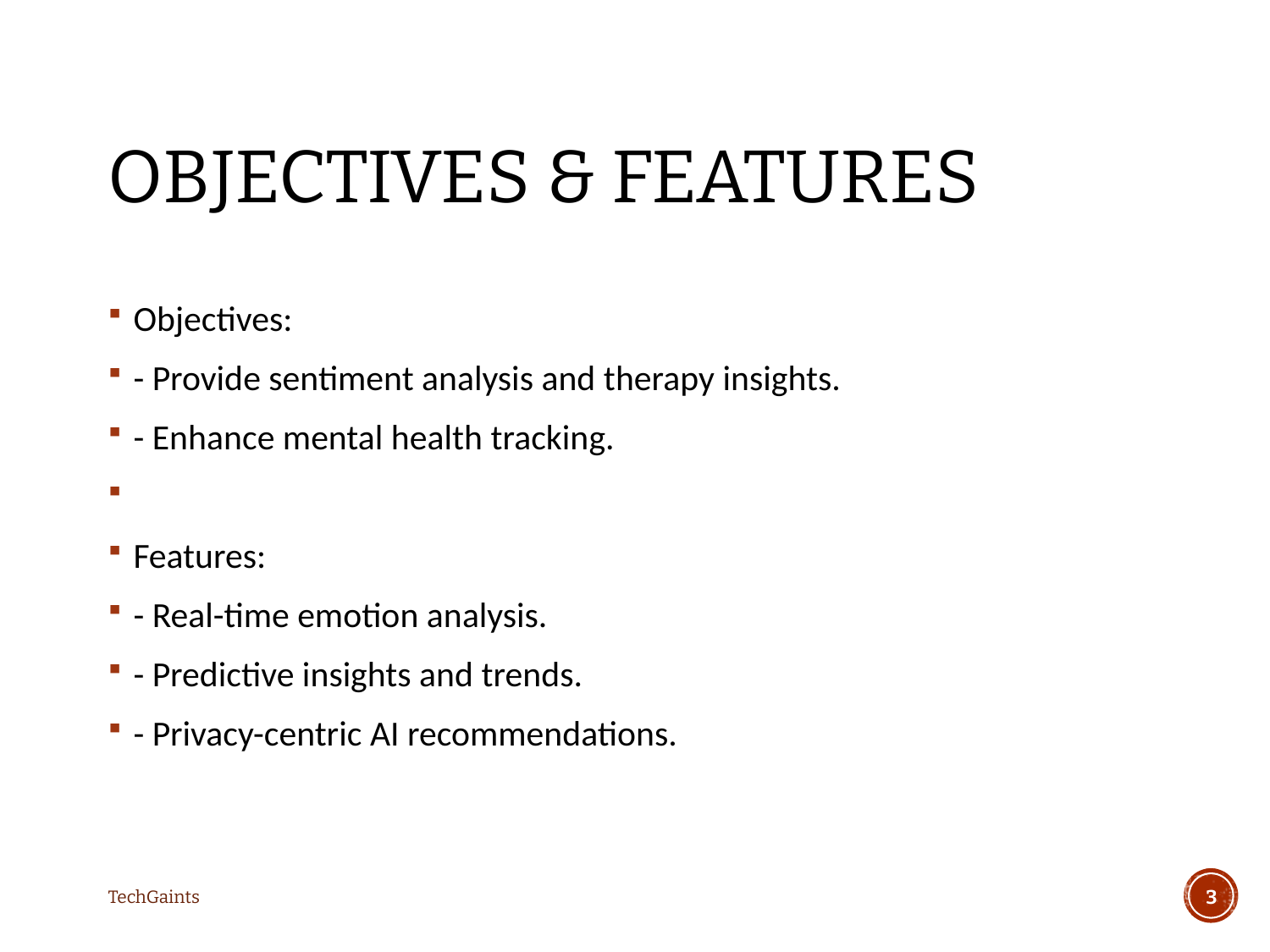

# Objectives & Features
Objectives:
- Provide sentiment analysis and therapy insights.
- Enhance mental health tracking.

Features:
- Real-time emotion analysis.
- Predictive insights and trends.
- Privacy-centric AI recommendations.
TechGaints
3